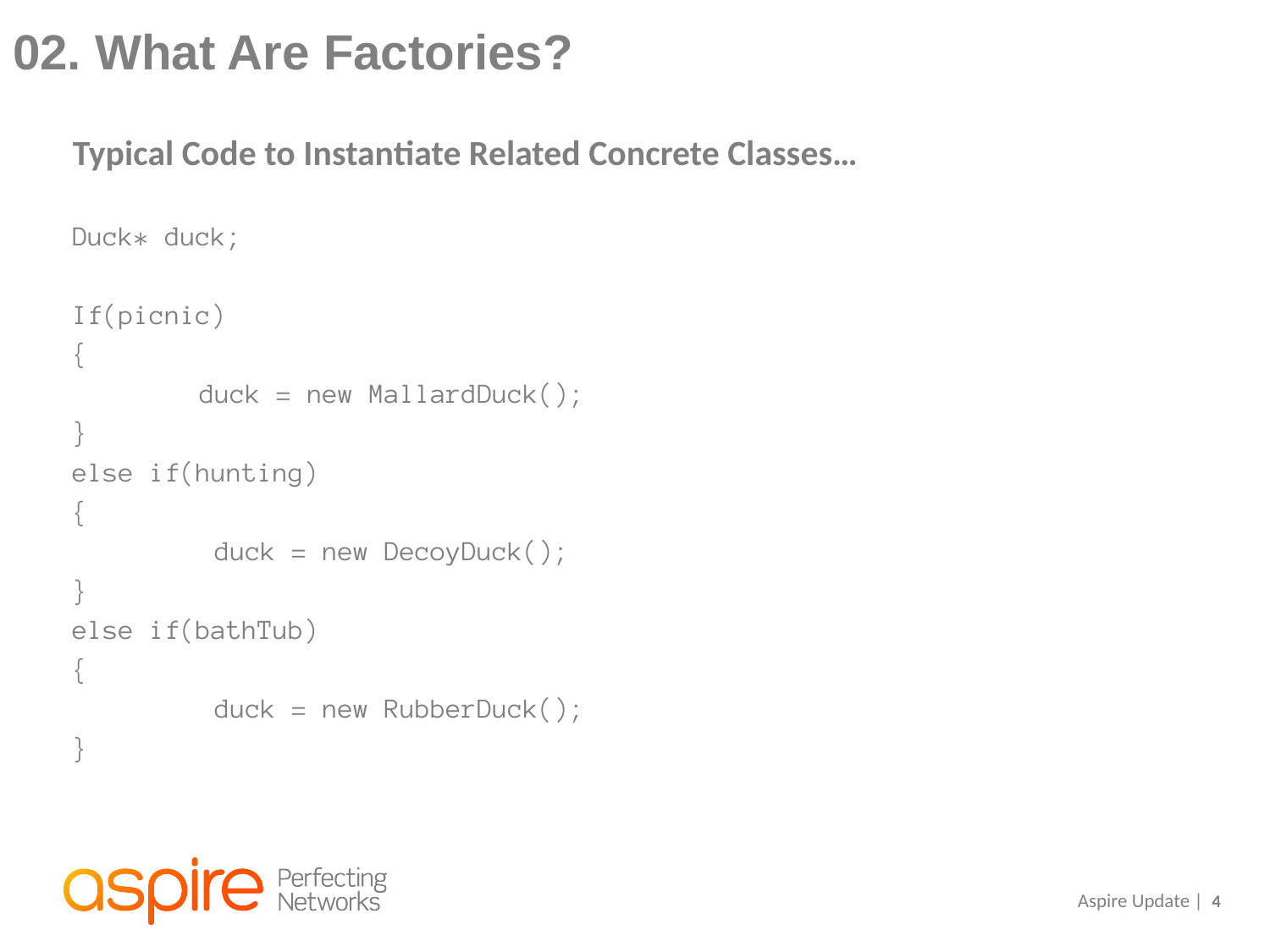

# 02. What Are Factories?
Typical Code to Instantiate Related Concrete Classes…

Duck* duck;

If(picnic)
{
	duck = new MallardDuck();
}
else if(hunting)
{
	 duck = new DecoyDuck();
}
else if(bathTub)
{
	 duck = new RubberDuck();
}